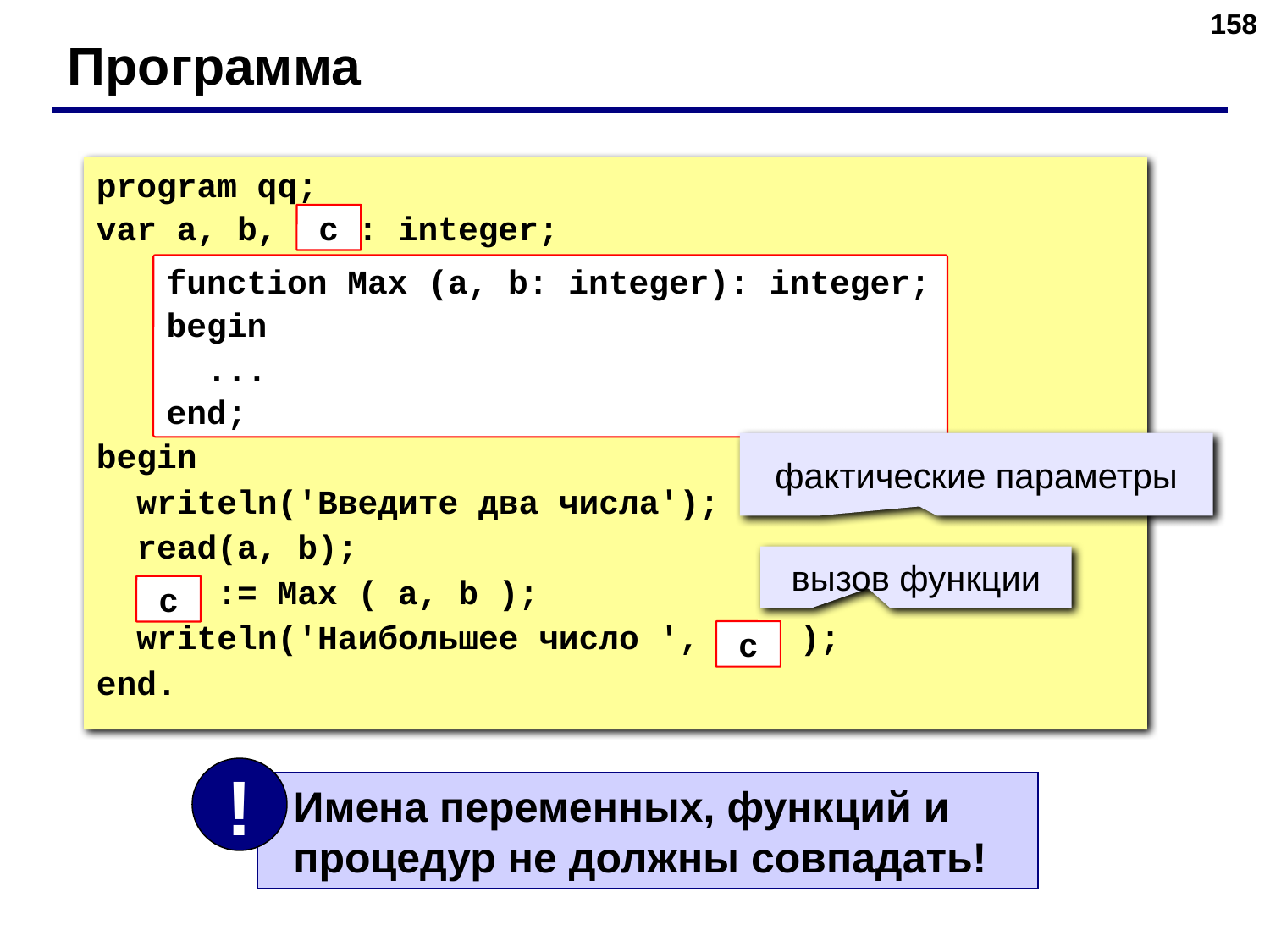

158
Программа
program qq;
var a, b, max: integer;

begin
  writeln('Введите два числа');
  read(a, b);
  max := Max ( a, b );
  writeln('Наибольшее число ', max );
end.
c
function Max (a, b: integer): integer;
begin
  ...
end;
фактические параметры
вызов функции
c
c
!
  Имена переменных, функций и
  процедур не должны совпадать!